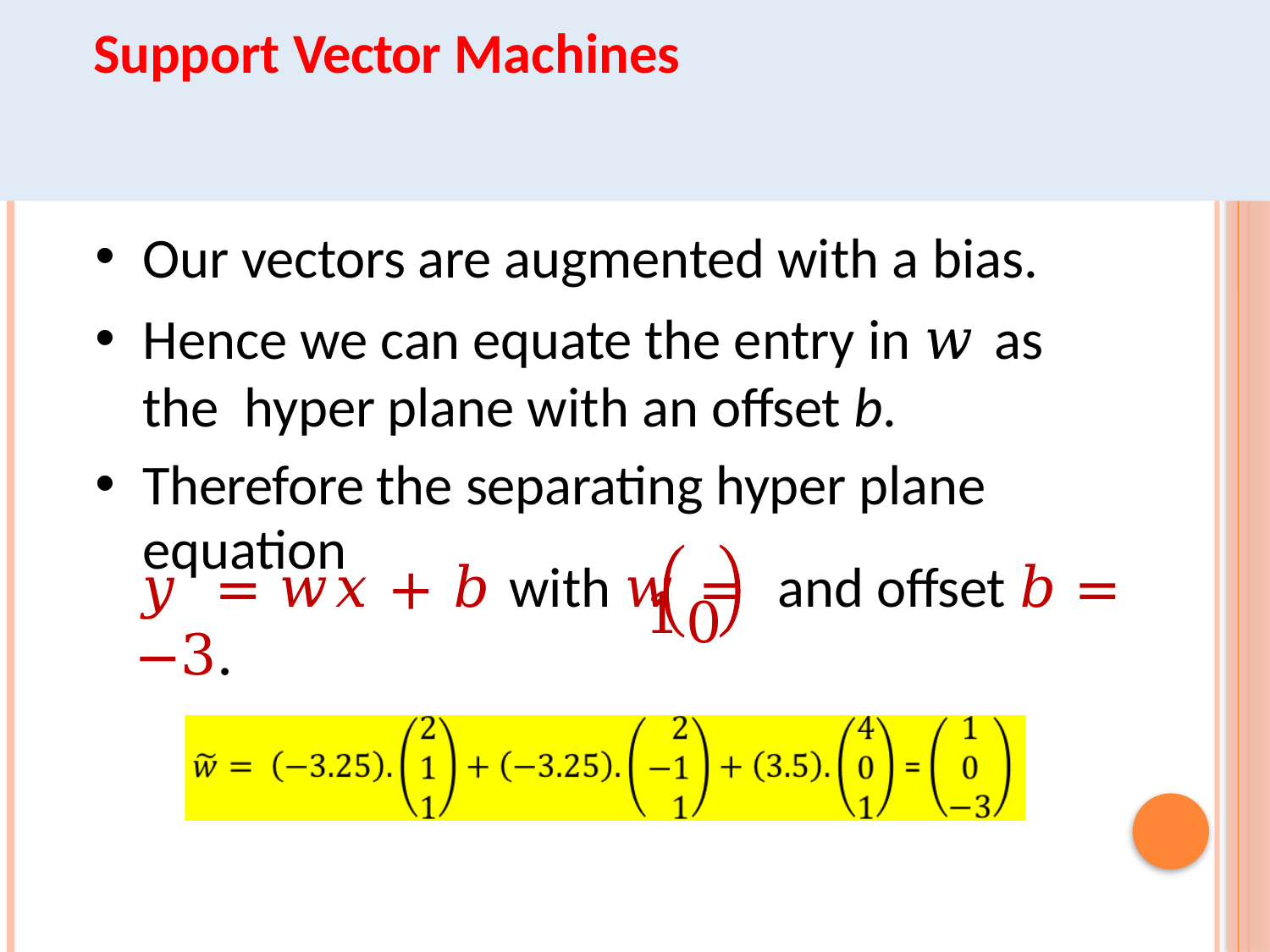

Support Vector Machines
Our vectors are augmented with a bias.
Hence we can equate the entry in 𝑤 as the  hyper plane with an offset b.
Therefore the separating hyper plane equation
1

𝑦  = 𝑤𝑥 + 𝑏 with 𝑤 =	 and offset 𝑏 = −3.
0